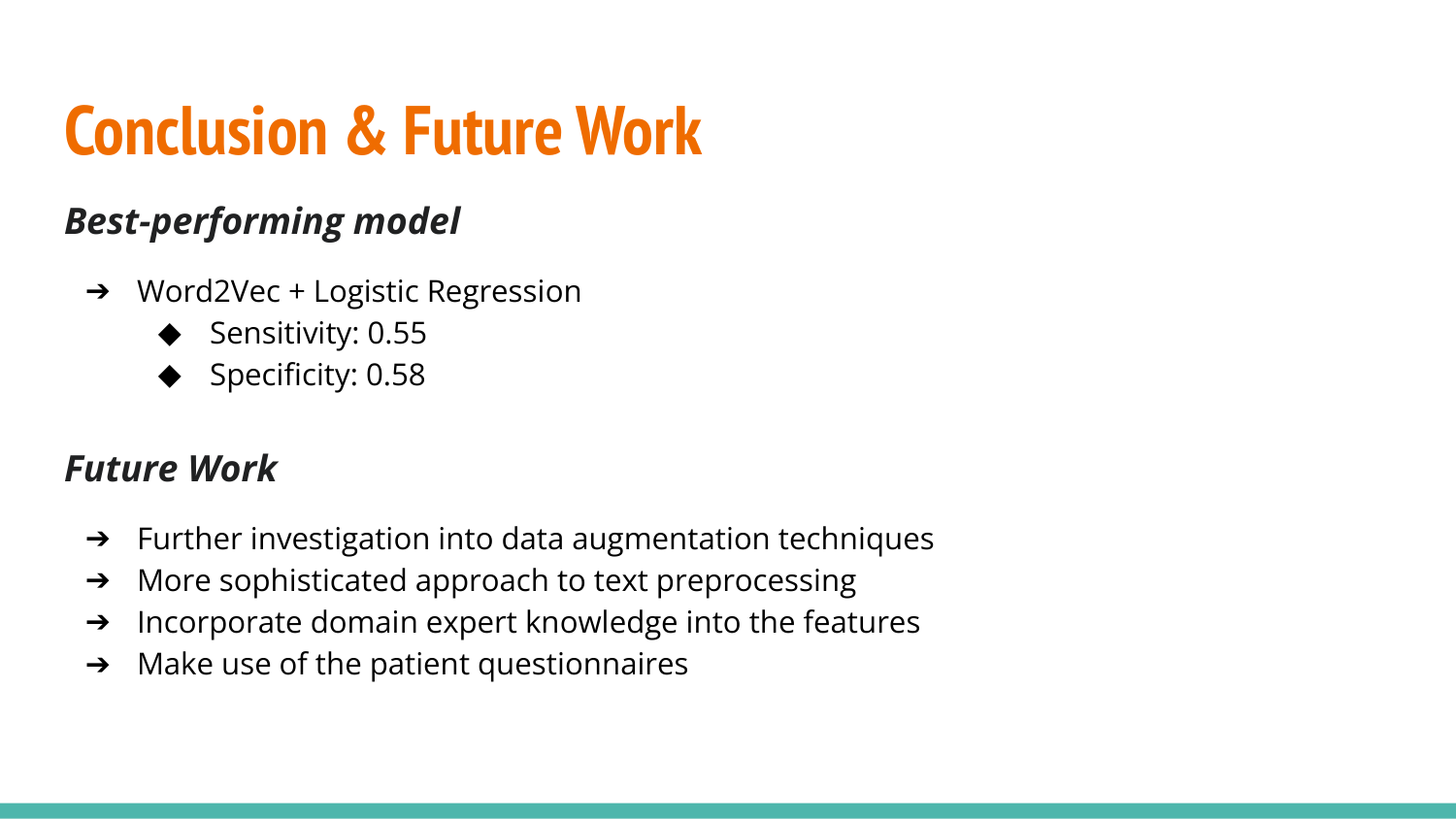

# Conclusion & Future Work
Best-performing model
Word2Vec + Logistic Regression
Sensitivity: 0.55
Specificity: 0.58

Future Work
Further investigation into data augmentation techniques
More sophisticated approach to text preprocessing
Incorporate domain expert knowledge into the features
Make use of the patient questionnaires